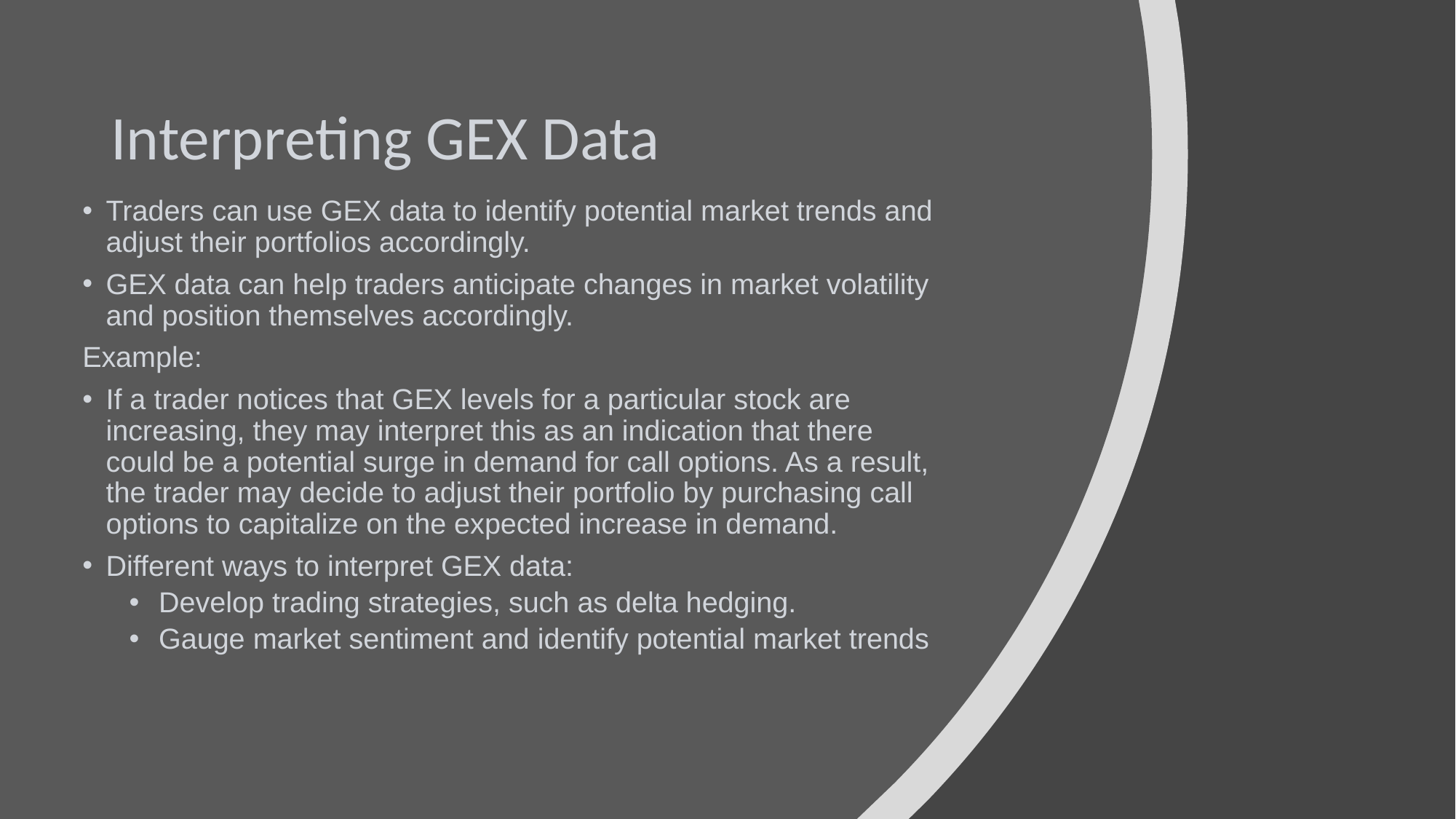

# Interpreting GEX Data
Traders can use GEX data to identify potential market trends and adjust their portfolios accordingly.
GEX data can help traders anticipate changes in market volatility and position themselves accordingly.
Example:
If a trader notices that GEX levels for a particular stock are increasing, they may interpret this as an indication that there could be a potential surge in demand for call options. As a result, the trader may decide to adjust their portfolio by purchasing call options to capitalize on the expected increase in demand.
Different ways to interpret GEX data:
Develop trading strategies, such as delta hedging.
Gauge market sentiment and identify potential market trends